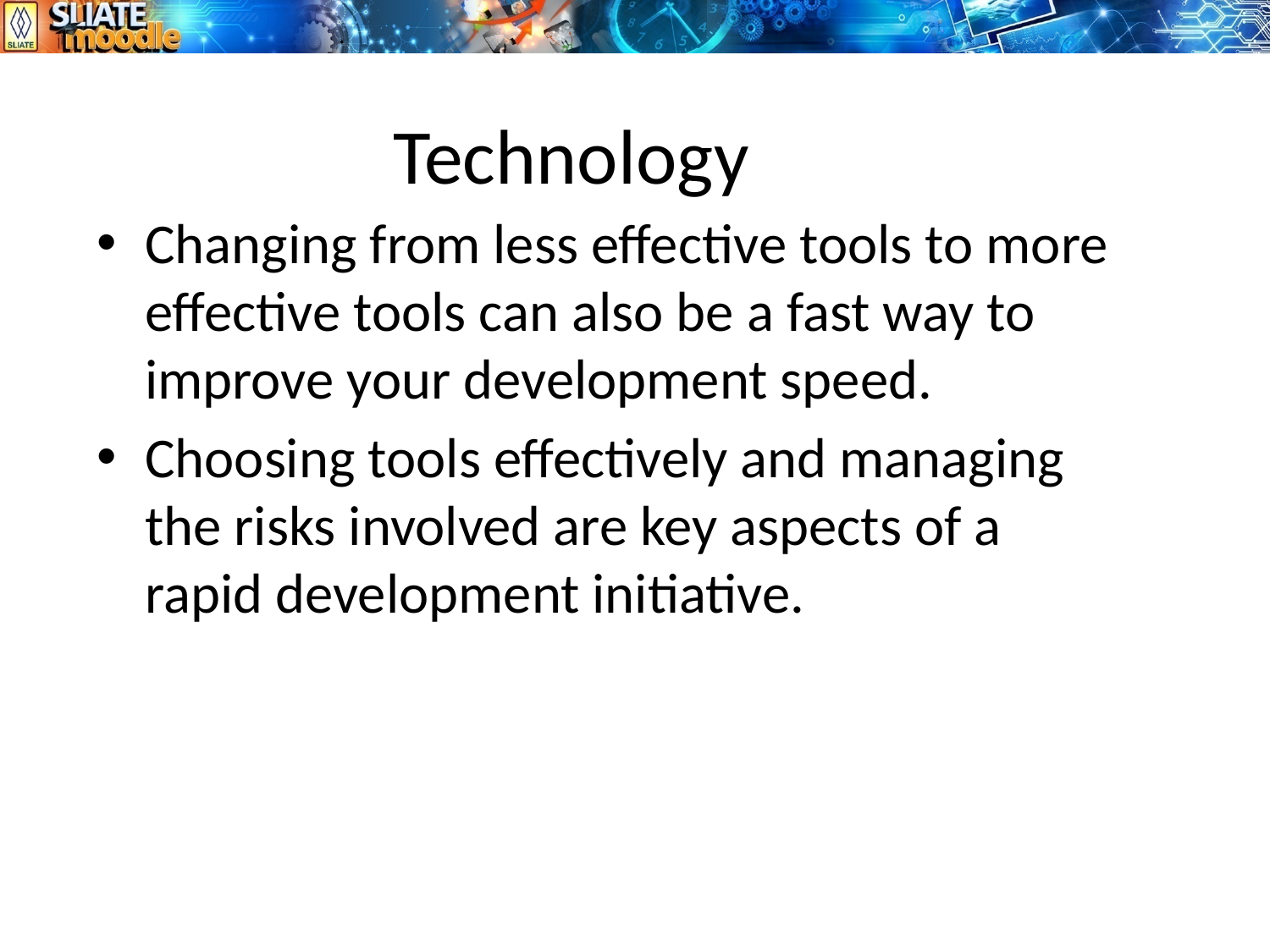

# Technology
Changing from less effective tools to more effective tools can also be a fast way to improve your development speed.
Choosing tools effectively and managing the risks involved are key aspects of a rapid development initiative.